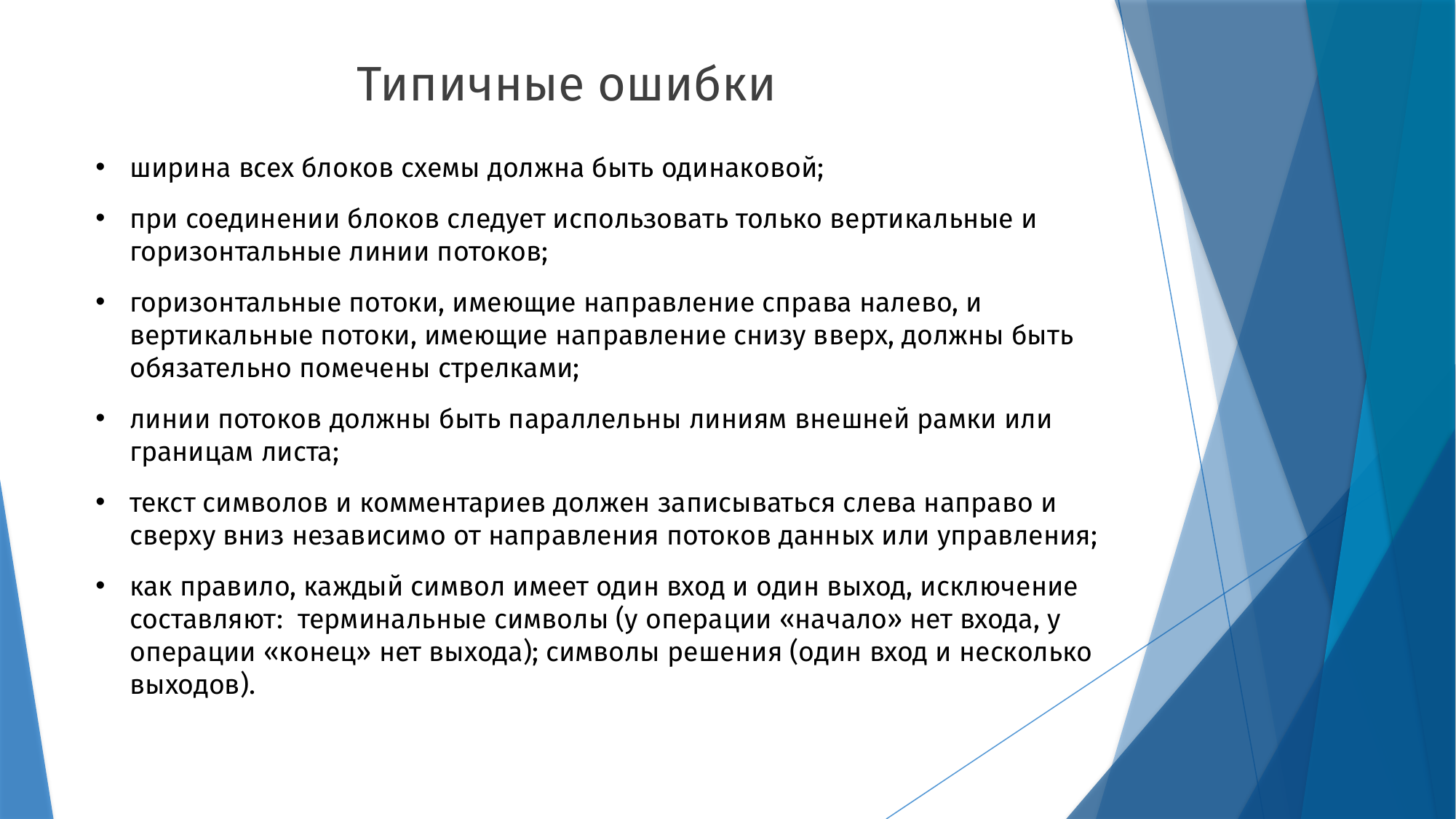

# Типичные ошибки
ширина всех блоков схемы должна быть одинаковой;
при соединении блоков следует использовать только вертикальные и горизонтальные линии потоков;
горизонтальные потоки, имеющие направление справа налево, и вертикальные потоки, имеющие направление снизу вверх, должны быть обязательно помечены стрелками;
линии потоков должны быть параллельны линиям внешней рамки или границам листа;
текст символов и комментариев должен записываться слева направо и сверху вниз независимо от направления потоков данных или управления;
как правило, каждый символ имеет один вход и один выход, исключение составляют:  терминальные символы (у операции «начало» нет входа, у операции «конец» нет выхода); символы решения (один вход и несколько выходов).